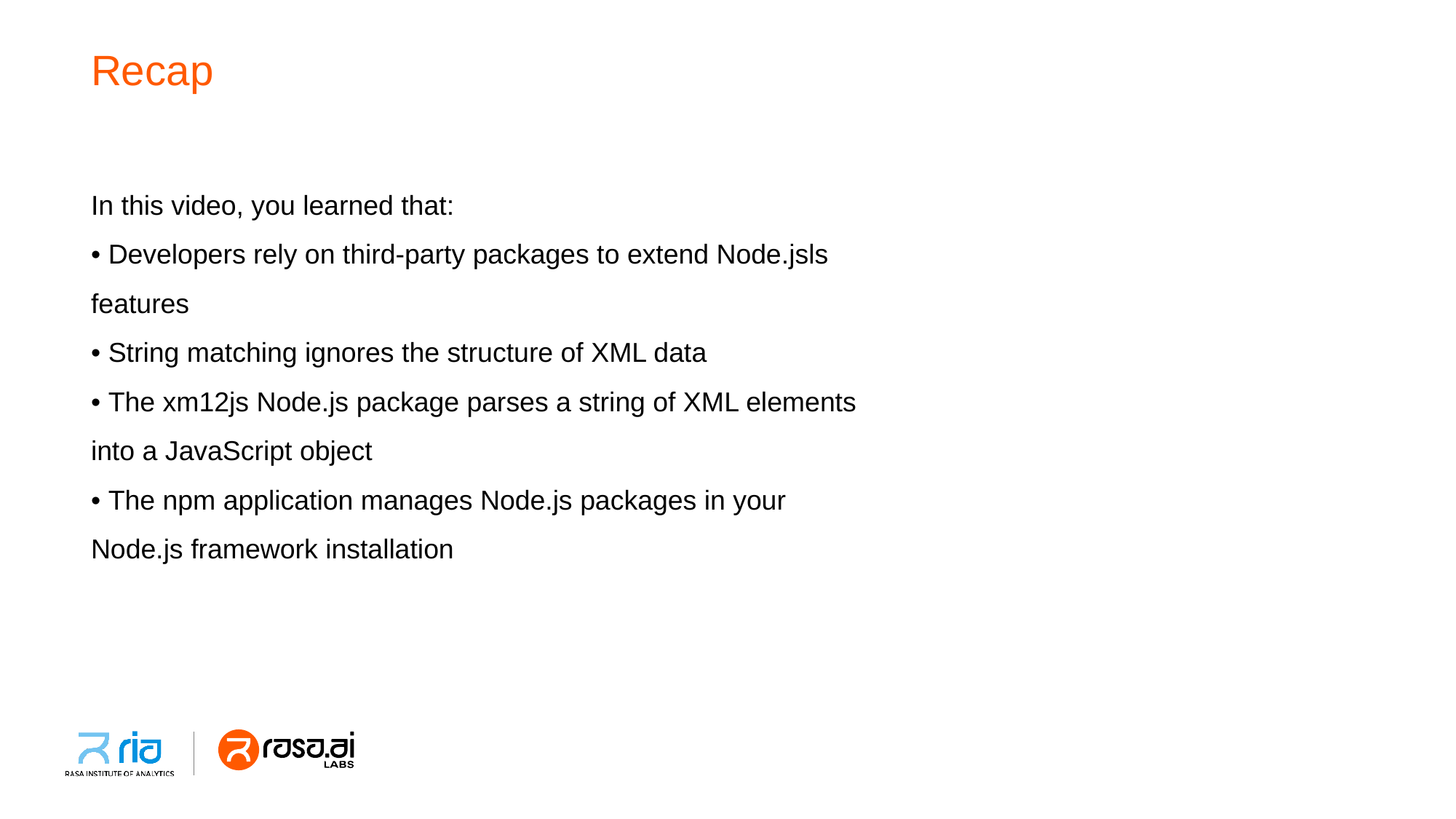

# Recap
In this video, you learned that:
• Developers rely on third-party packages to extend Node.jsls
features
• String matching ignores the structure of XML data
• The xm12js Node.js package parses a string of XML elements
into a JavaScript object
• The npm application manages Node.js packages in your
Node.js framework installation